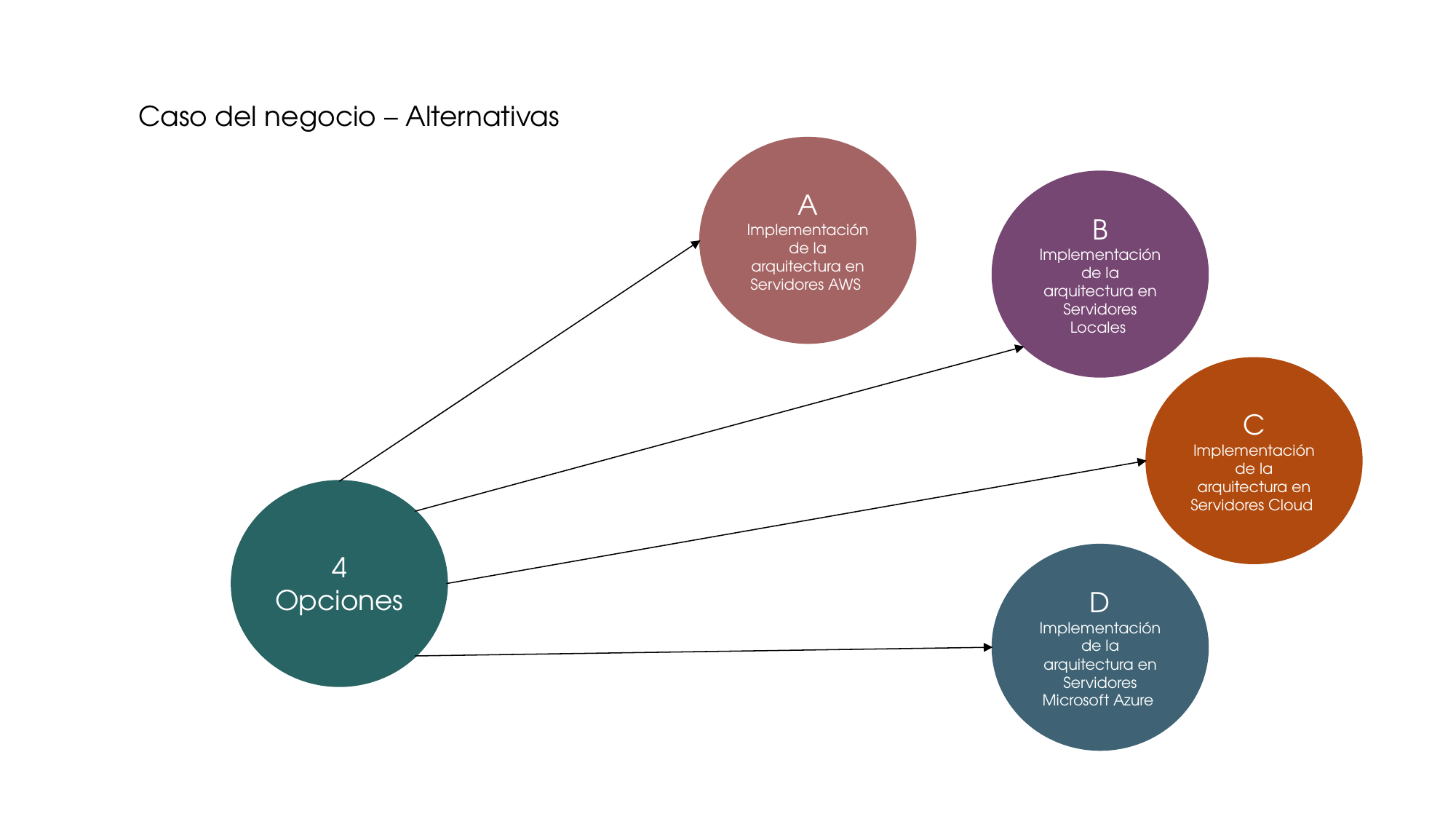

Caso del negocio – Alternativas
A
Implementación de la arquitectura en Servidores AWS
B
Implementación de la arquitectura en Servidores Locales
C
Implementación de la arquitectura en Servidores Cloud
4
Opciones
D
Implementación de la arquitectura en Servidores Microsoft Azure